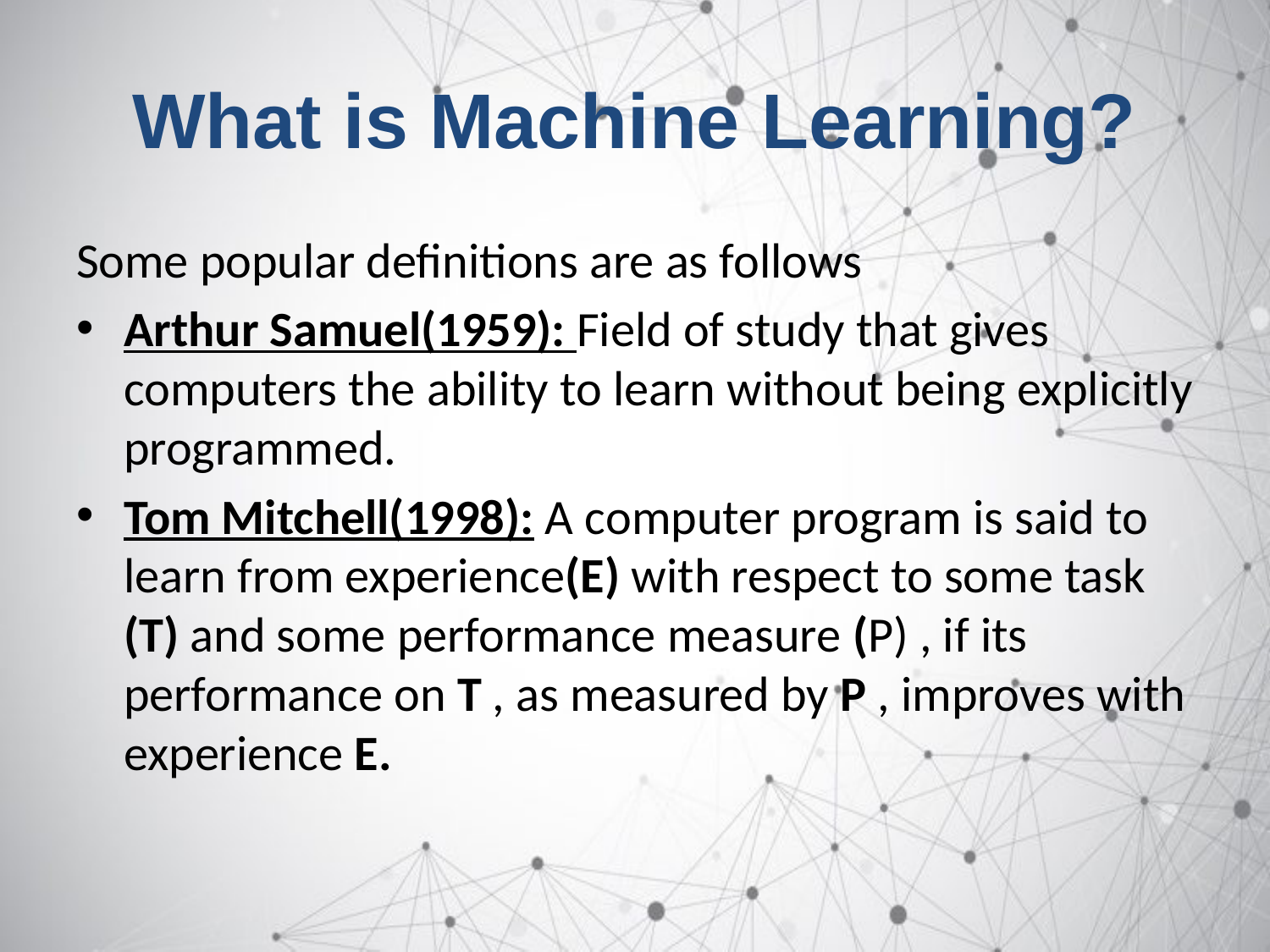

# What is Machine Learning?
Some popular definitions are as follows
Arthur Samuel(1959): Field of study that gives computers the ability to learn without being explicitly programmed.
Tom Mitchell(1998): A computer program is said to learn from experience(E) with respect to some task (T) and some performance measure (P) , if its performance on T , as measured by P , improves with experience E.